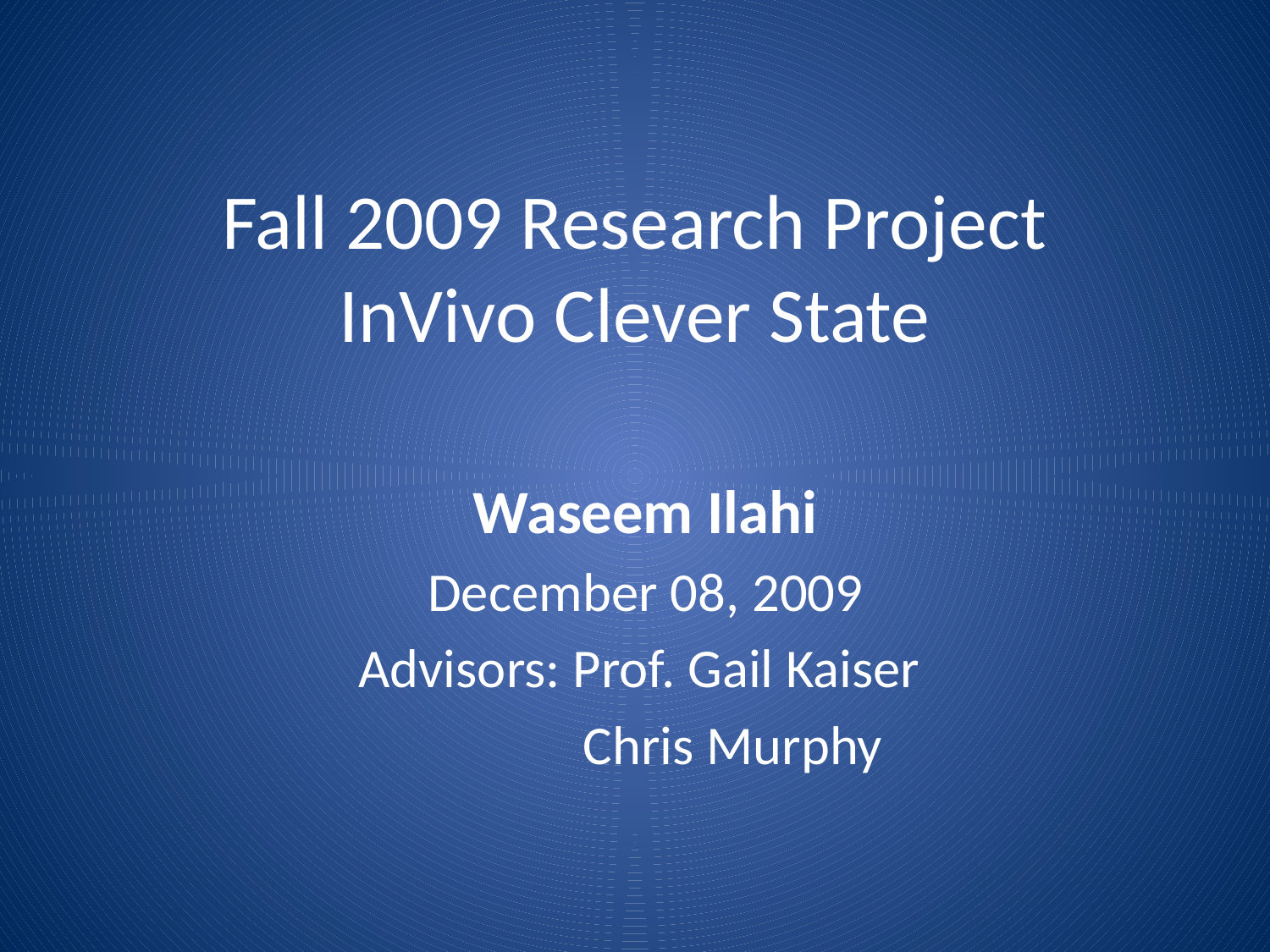

# Fall 2009 Research Project InVivo Clever State
Waseem Ilahi
December 08, 2009
Advisors: Prof. Gail Kaiser
              Chris Murphy